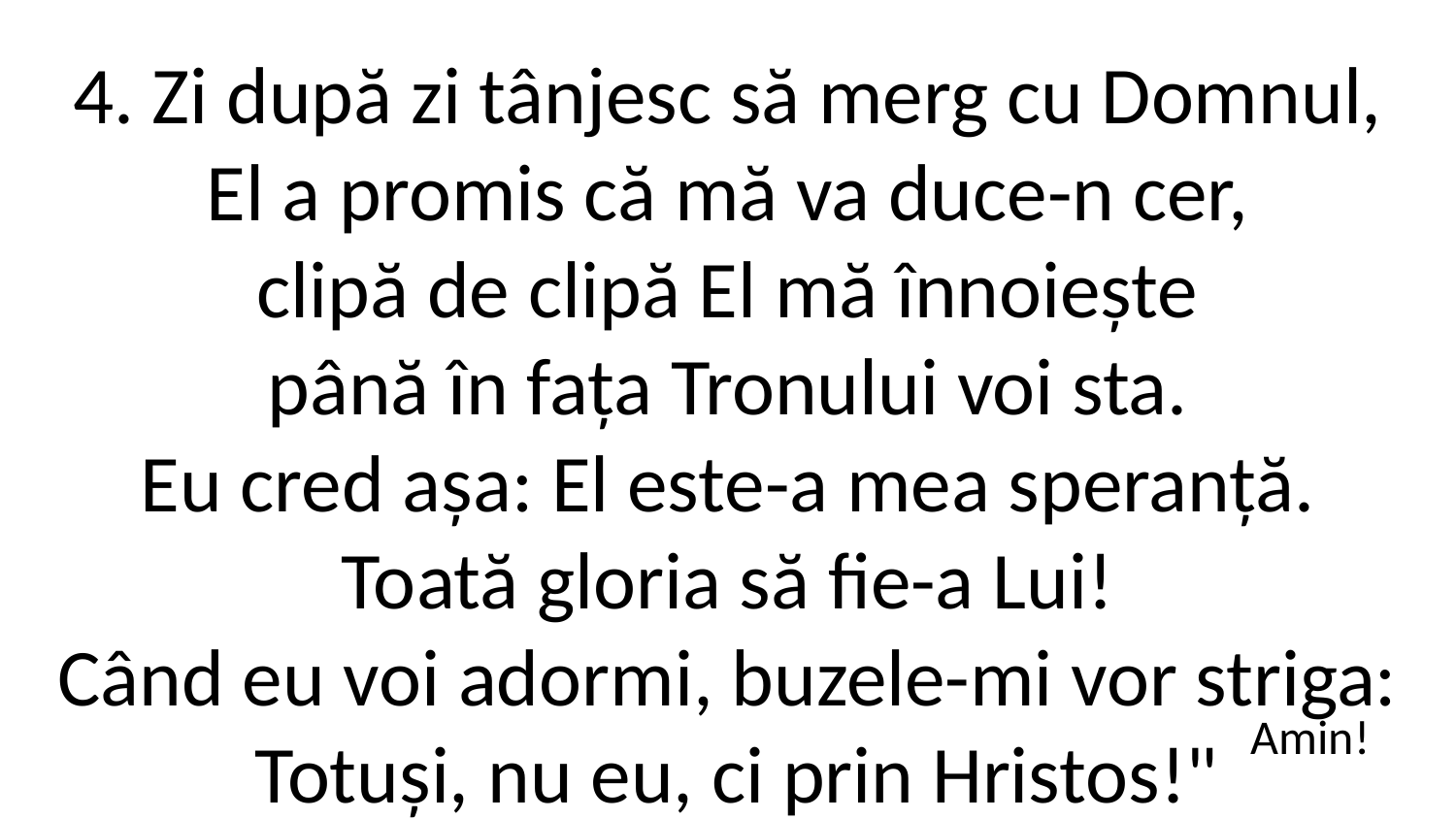

4. Zi după zi tânjesc să merg cu Domnul,
El a promis că mă va duce-n cer,
clipă de clipă El mă înnoiește
până în fața Tronului voi sta.
Eu cred așa: El este-a mea speranță.
Toată gloria să fie-a Lui!
Când eu voi adormi, buzele-mi vor striga:
 Totuși, nu eu, ci prin Hristos!"

Amin!